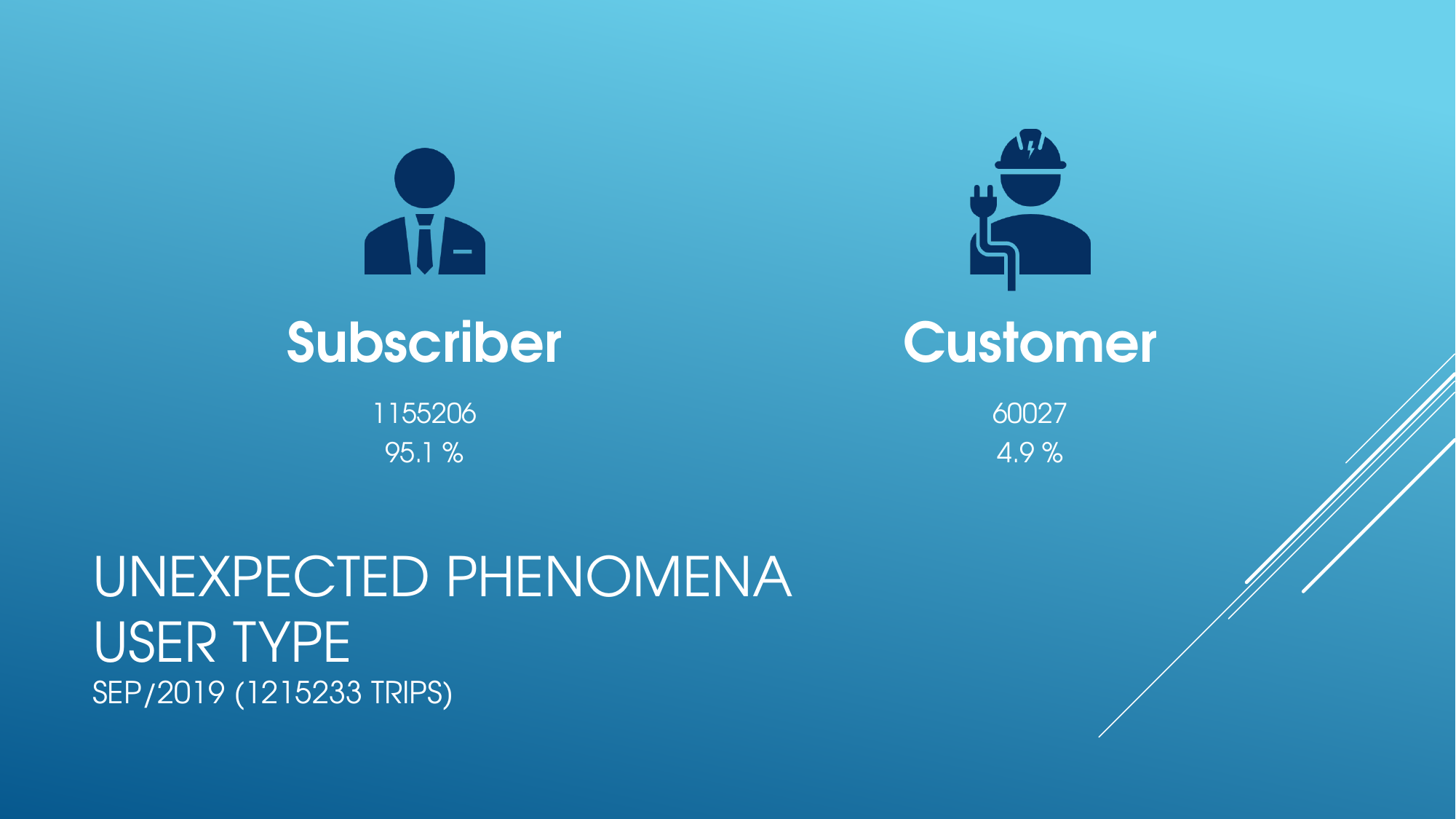

Subscriber
1155206
95.1 %
Customer
60027
4.9 %
# Unexpected phenomena User Type Sep/2019 (1215233 Trips)